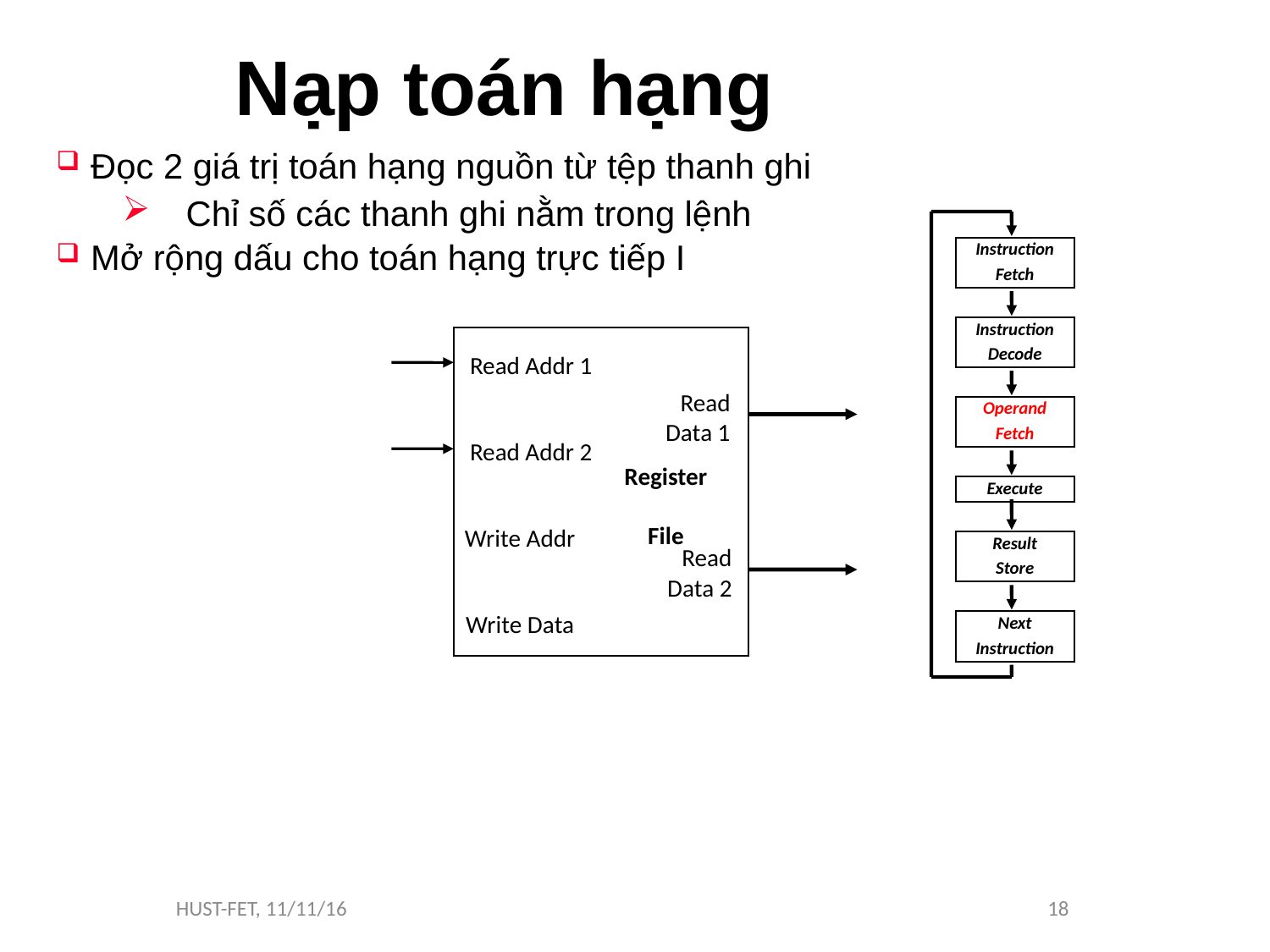

# Nạp toán hạng
Đọc 2 giá trị toán hạng nguồn từ tệp thanh ghi
Chỉ số các thanh ghi nằm trong lệnh
Mở rộng dấu cho toán hạng trực tiếp I

Instruction
Fetch

Instruction
Decode

Operand
Fetch

Execute

Result
Store

Next
Instruction

Read Addr 1

Read
 Data 1

Read Addr 2

Register

File
Write Addr
Read
 Data 2

Write Data
HUST-FET, 11/11/16
18